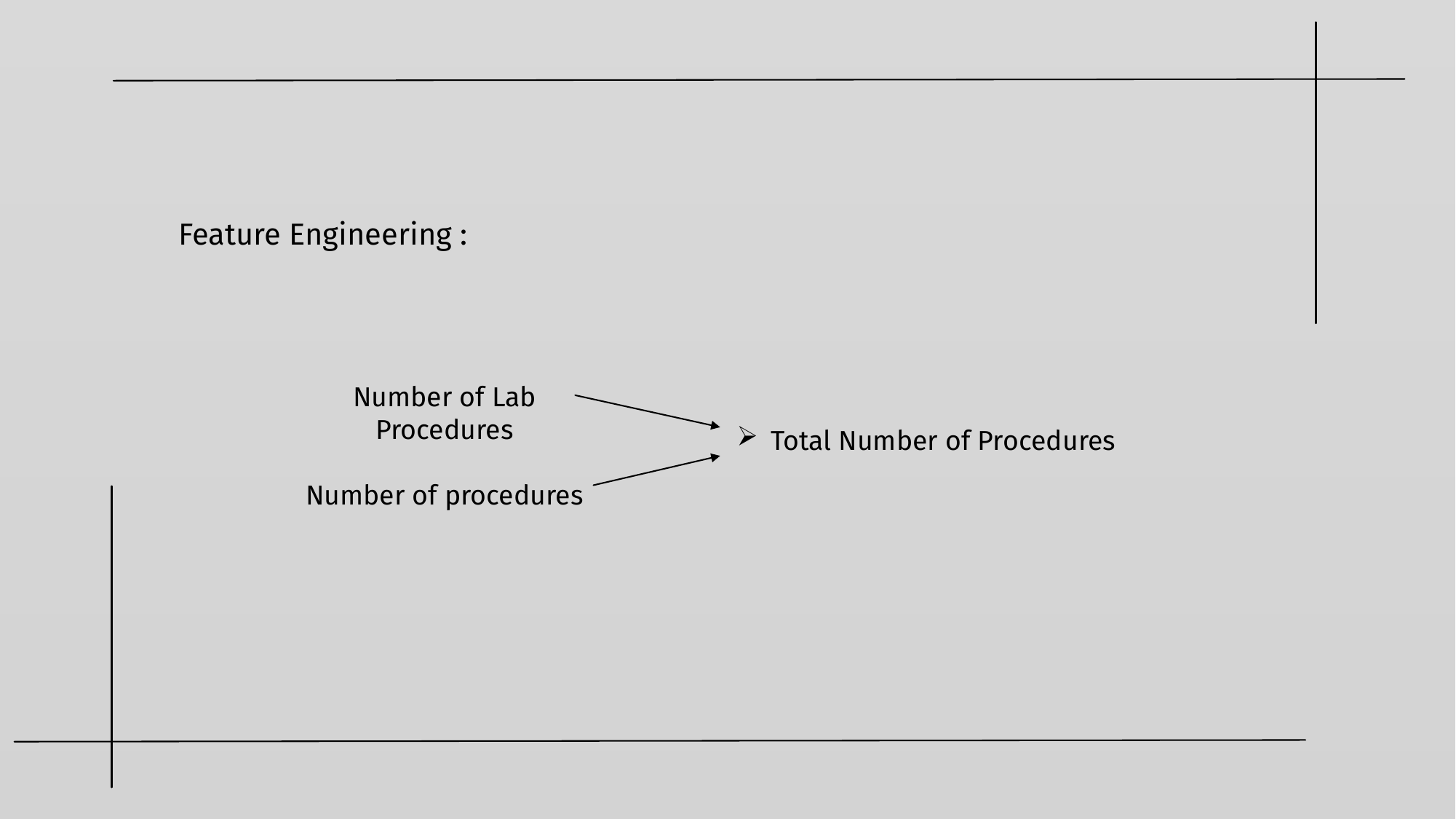

Feature Engineering :
Number of Lab
Procedures
Number of procedures
Total Number of Procedures